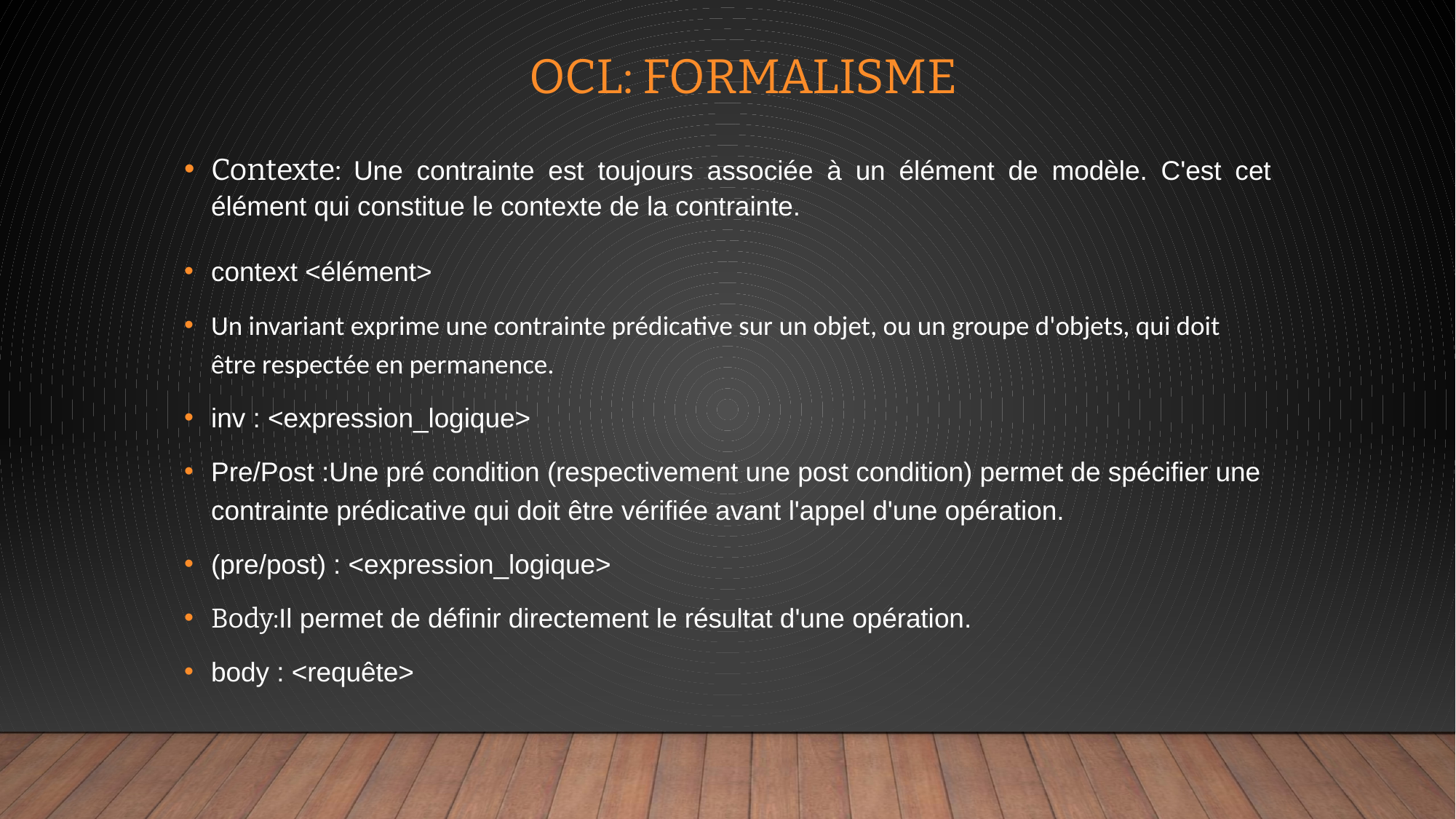

# OCL: Formalisme
Contexte: Une contrainte est toujours associée à un élément de modèle. C'est cet élément qui constitue le contexte de la contrainte.
context <élément>
Un invariant exprime une contrainte prédicative sur un objet, ou un groupe d'objets, qui doit être respectée en permanence.
inv : <expression_logique>
Pre/Post :Une pré condition (respectivement une post condition) permet de spécifier une contrainte prédicative qui doit être vérifiée avant l'appel d'une opération.
(pre/post) : <expression_logique>
Body:Il permet de définir directement le résultat d'une opération.
body : <requête>